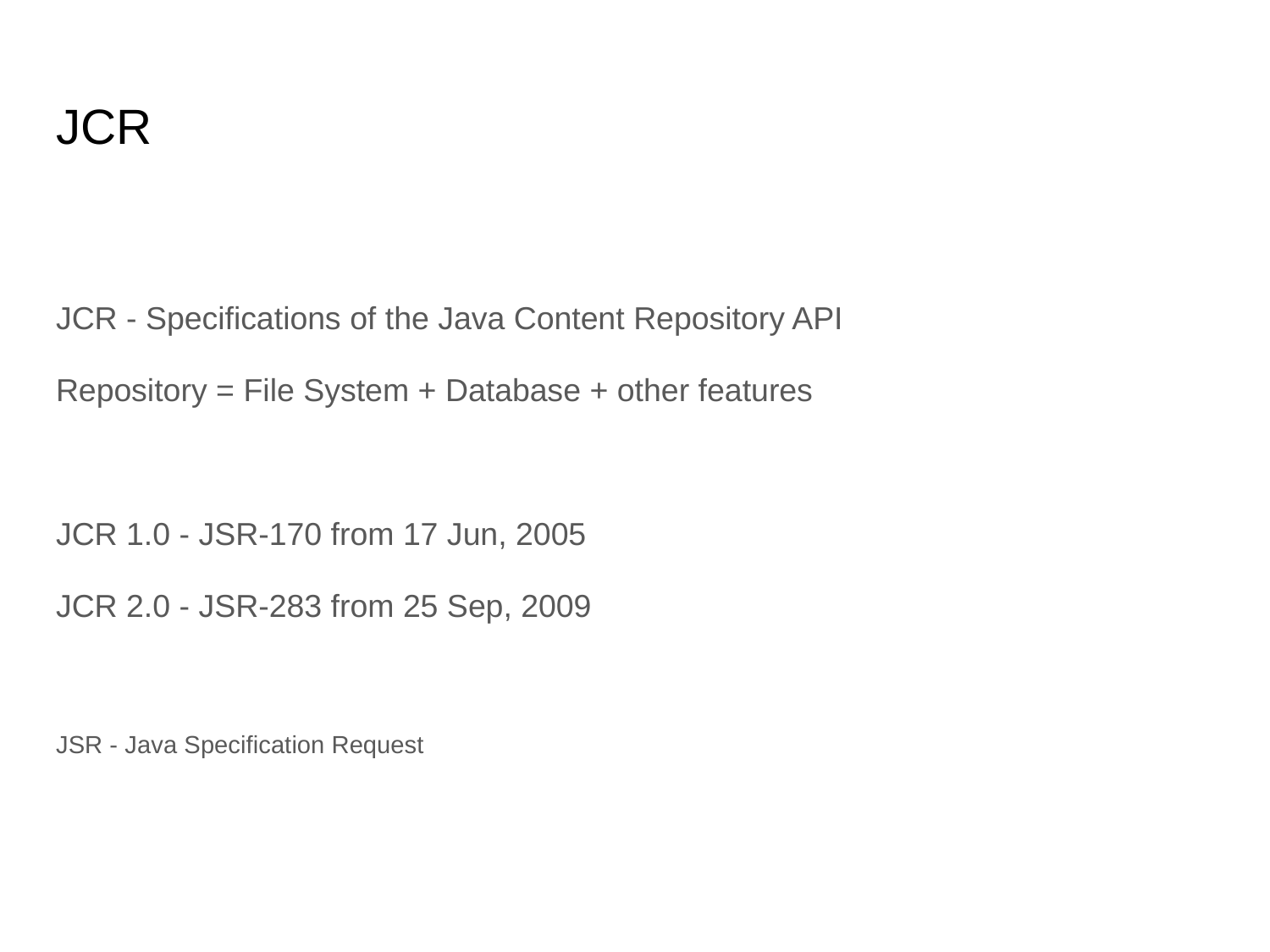

# JCR

JCR - Specifications of the Java Content Repository API
Repository = File System + Database + other features

JCR 1.0 - JSR-170 from 17 Jun, 2005
JCR 2.0 - JSR-283 from 25 Sep, 2009

JSR - Java Specification Request